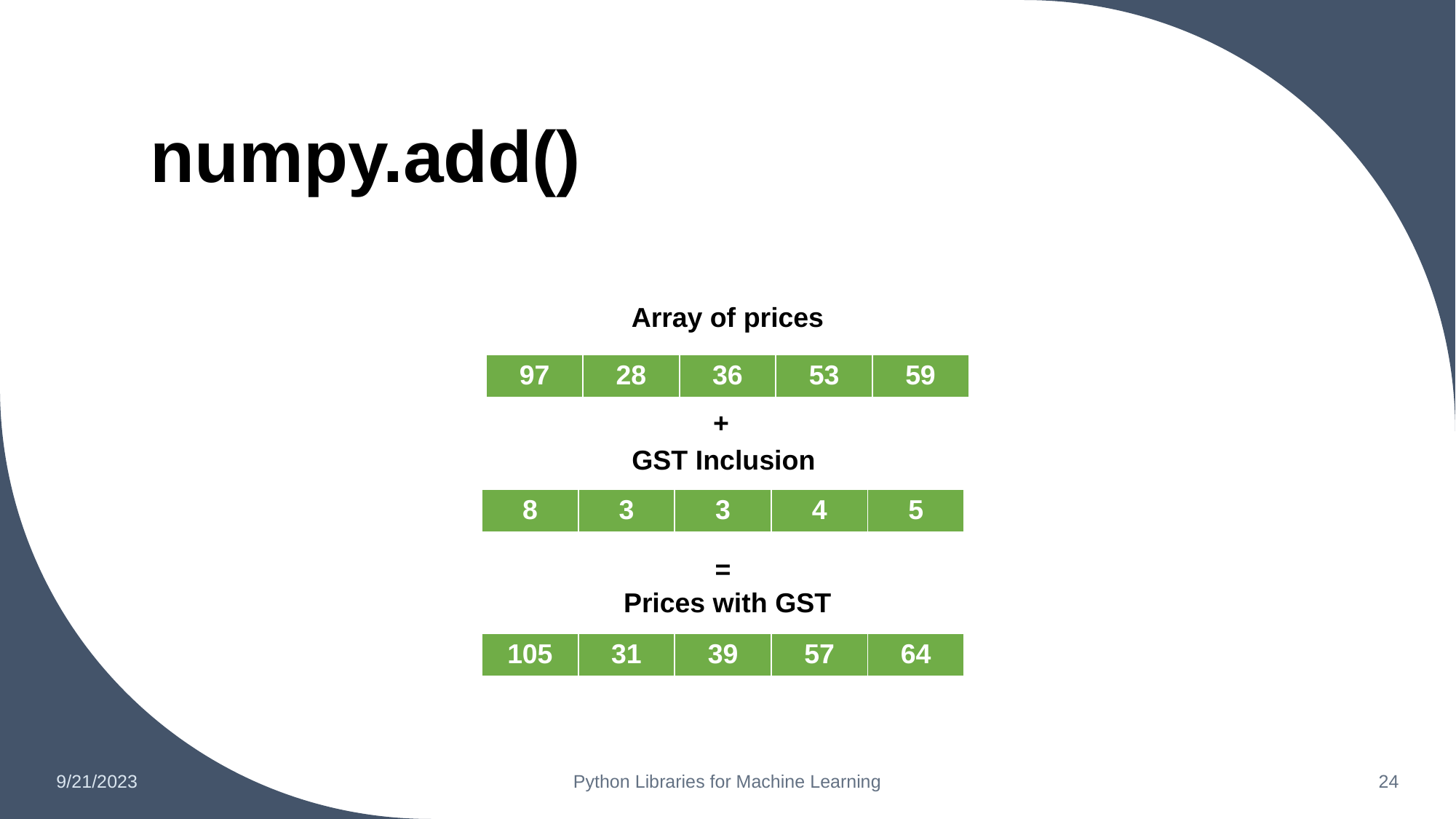

# numpy.add()
Array of prices
| 97 | 28 | 36 | 53 | 59 |
| --- | --- | --- | --- | --- |
+
GST Inclusion
| 8 | 3 | 3 | 4 | 5 |
| --- | --- | --- | --- | --- |
=
You
Prices with GST
| 105 | 31 | 39 | 57 | 64 |
| --- | --- | --- | --- | --- |
9/21/2023
Python Libraries for Machine Learning
24